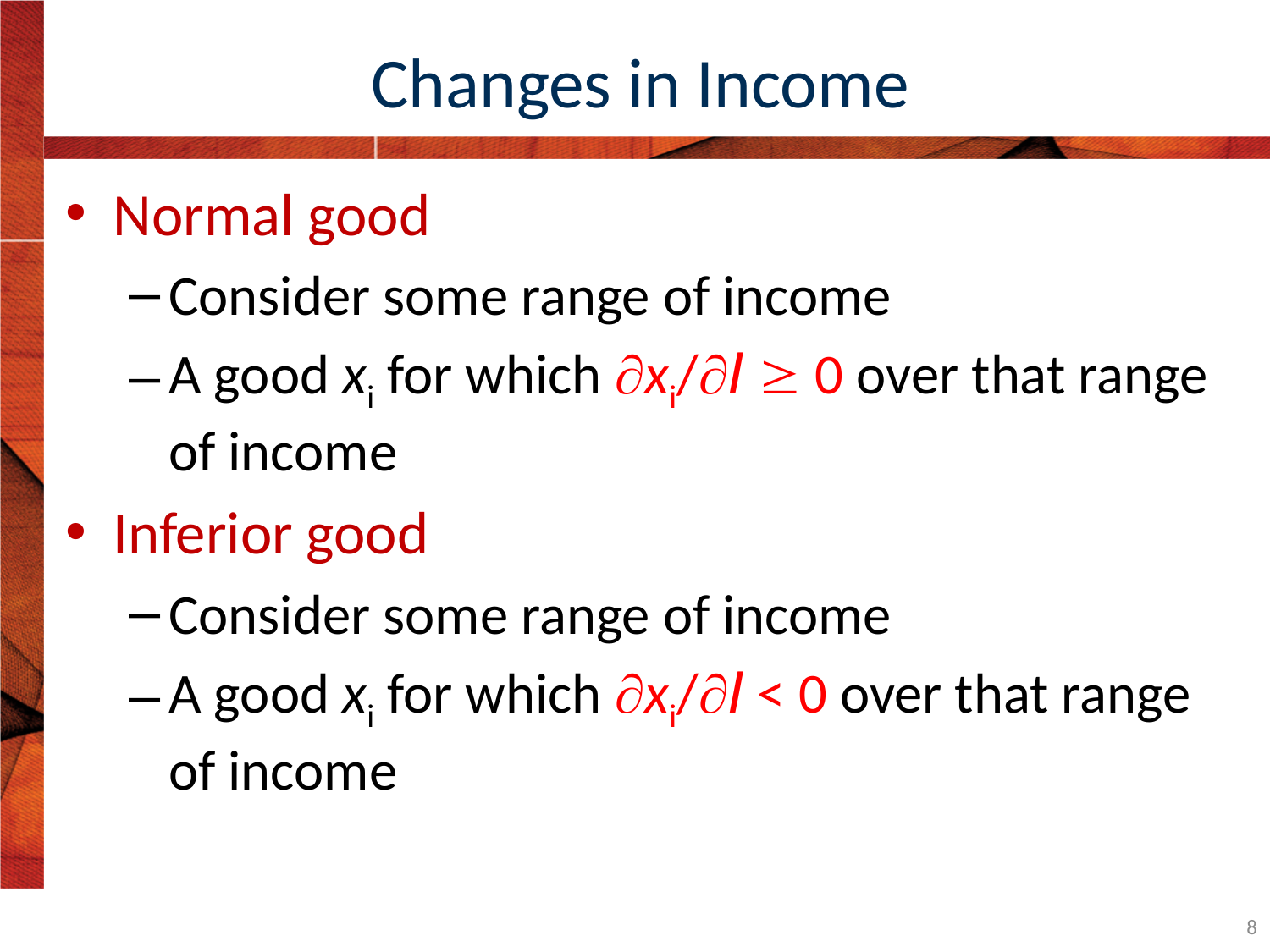

# Changes in Income
Normal good
Consider some range of income
A good xi for which ∂xi/∂I ≥ 0 over that range of income
Inferior good
Consider some range of income
A good xi for which ∂xi/∂I < 0 over that range of income

8